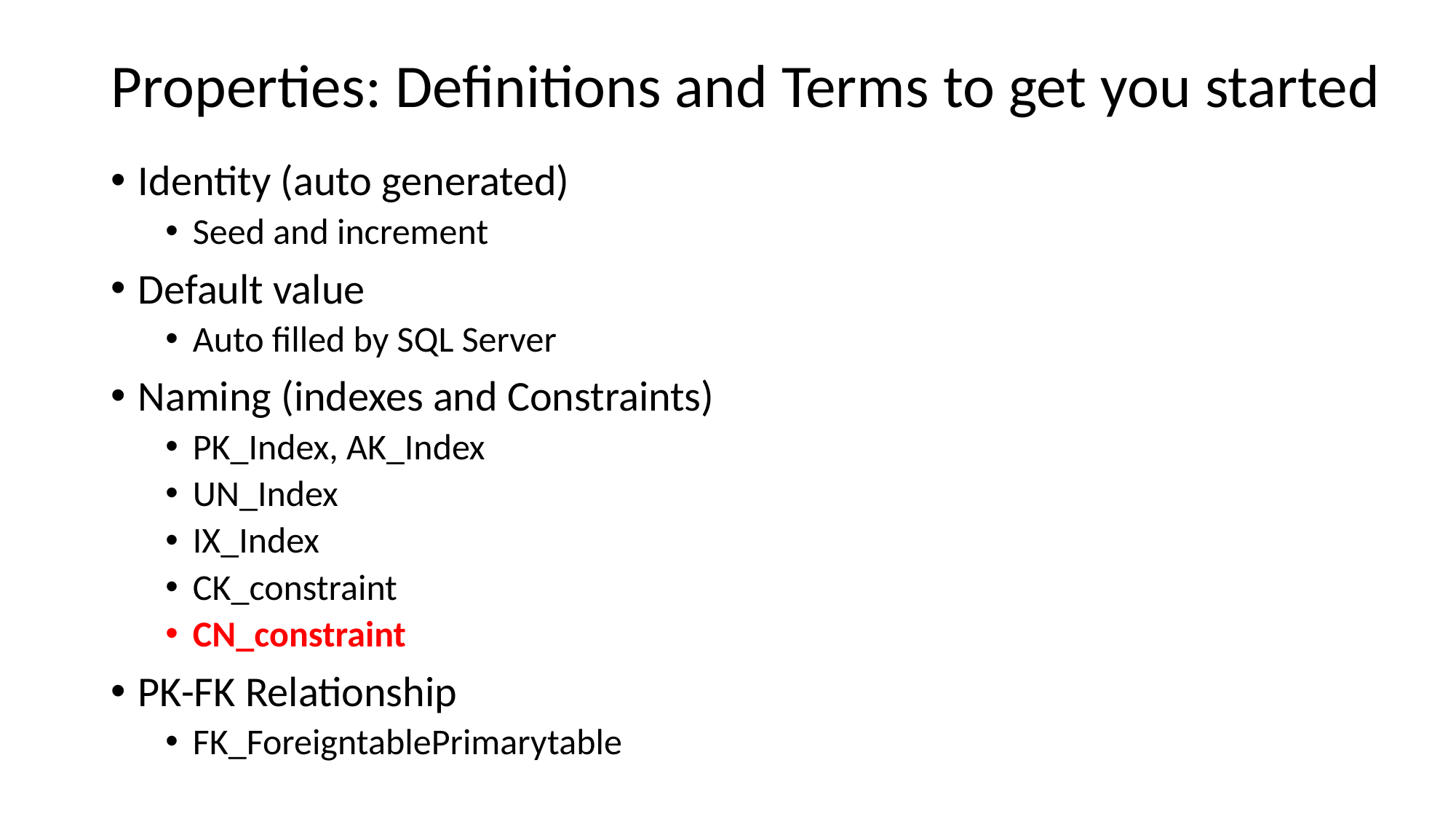

# Properties: Definitions and Terms to get you started
Identity (auto generated)
Seed and increment
Default value
Auto filled by SQL Server
Naming (indexes and Constraints)
PK_Index, AK_Index
UN_Index
IX_Index
CK_constraint
CN_constraint
PK-FK Relationship
FK_ForeigntablePrimarytable